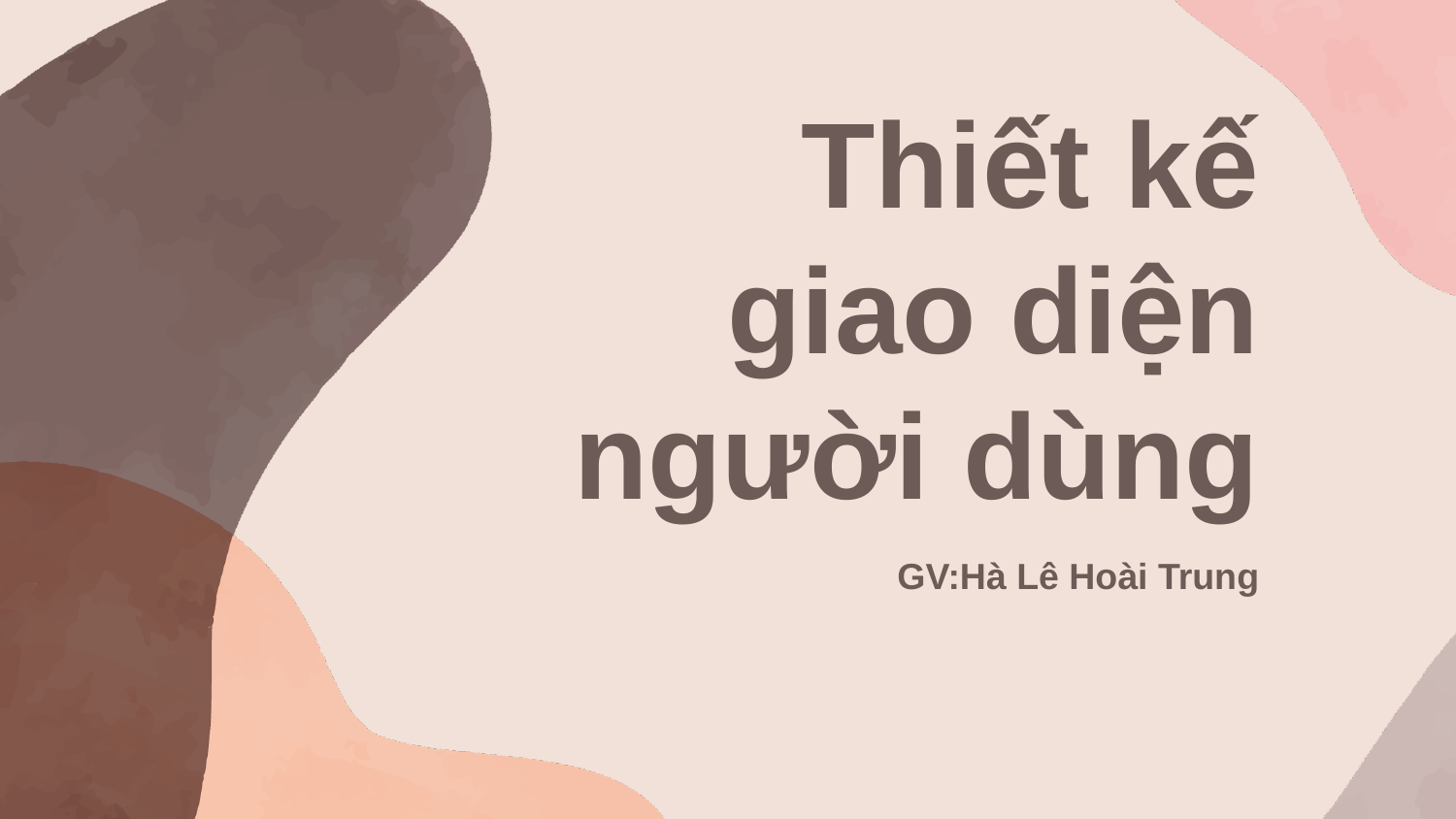

# Thiết kế giao diện người dùng
GV:Hà Lê Hoài Trung